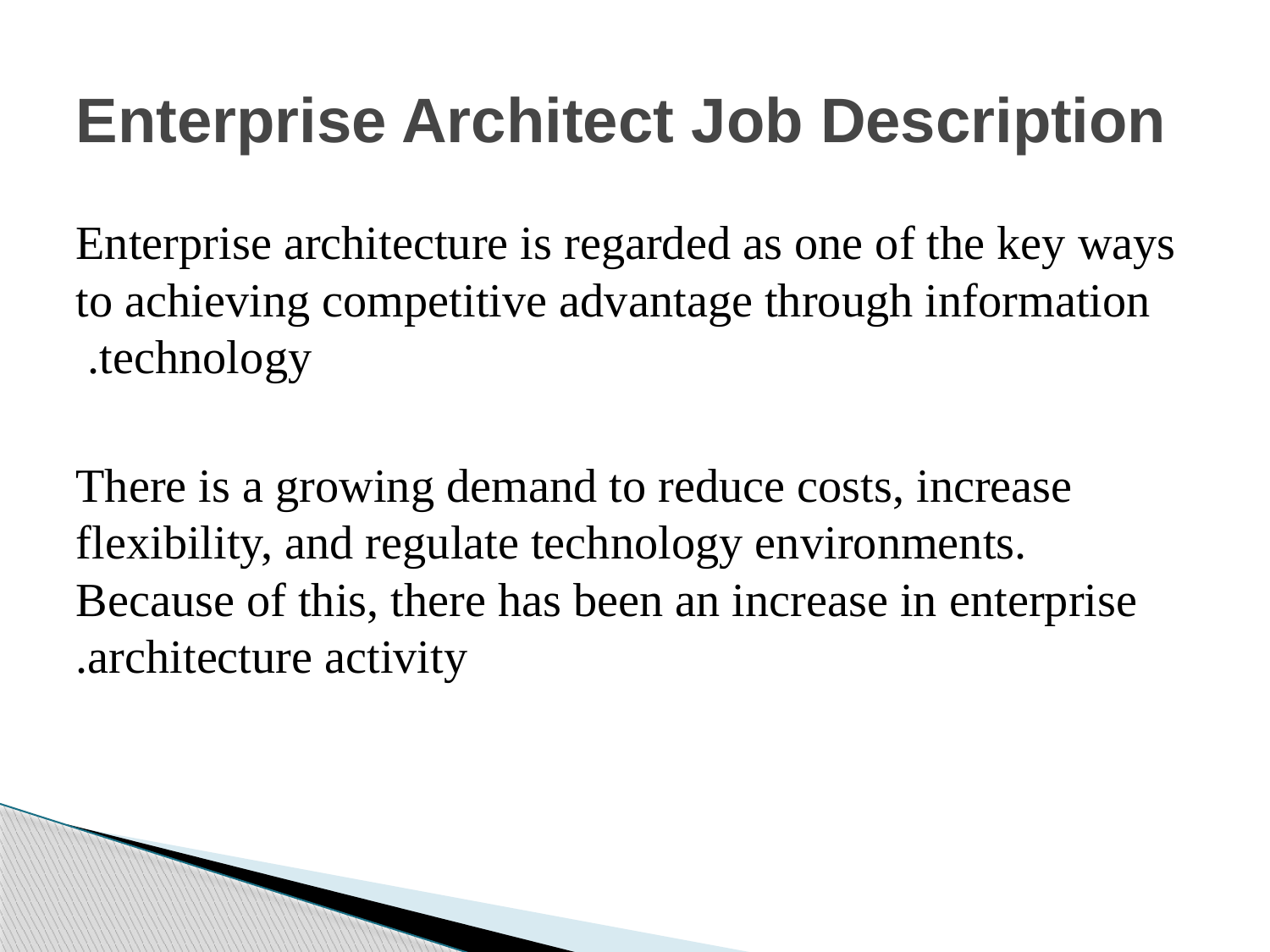

# Enterprise Architect Job Description
Enterprise architecture is regarded as one of the key ways to achieving competitive advantage through information technology.

There is a growing demand to reduce costs, increase flexibility, and regulate technology environments. Because of this, there has been an increase in enterprise architecture activity.